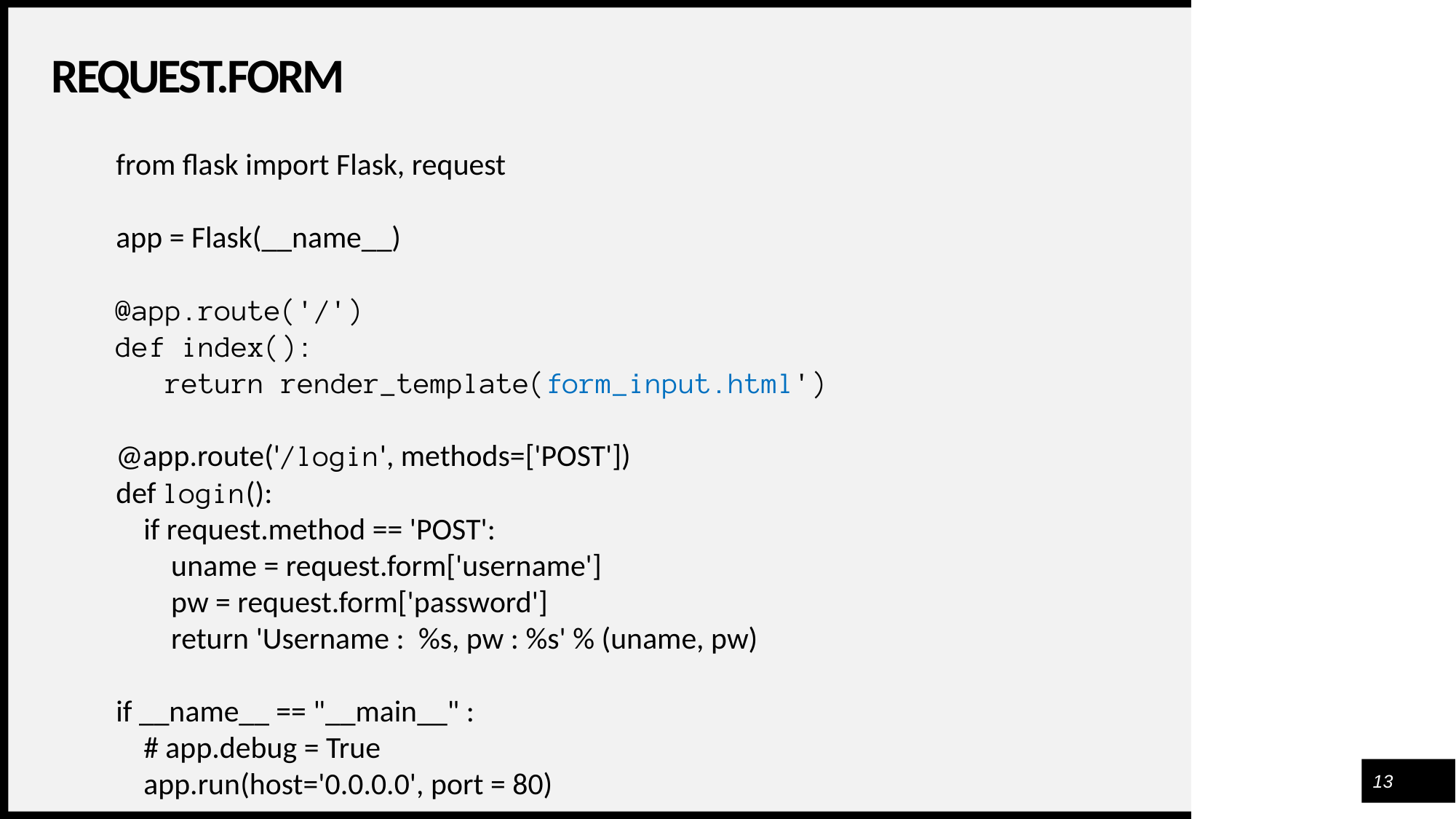

# request.form
from flask import Flask, request
app = Flask(__name__)

@app.route('/')
def index():
   return render_template(form_input.html')
@app.route('/login', methods=['POST'])
def login():
    if request.method == 'POST':
        uname = request.form['username']
        pw = request.form['password']
        return 'Username :  %s, pw : %s' % (uname, pw)
if __name__ == "__main__" :
    # app.debug = True
    app.run(host='0.0.0.0', port = 80)
13